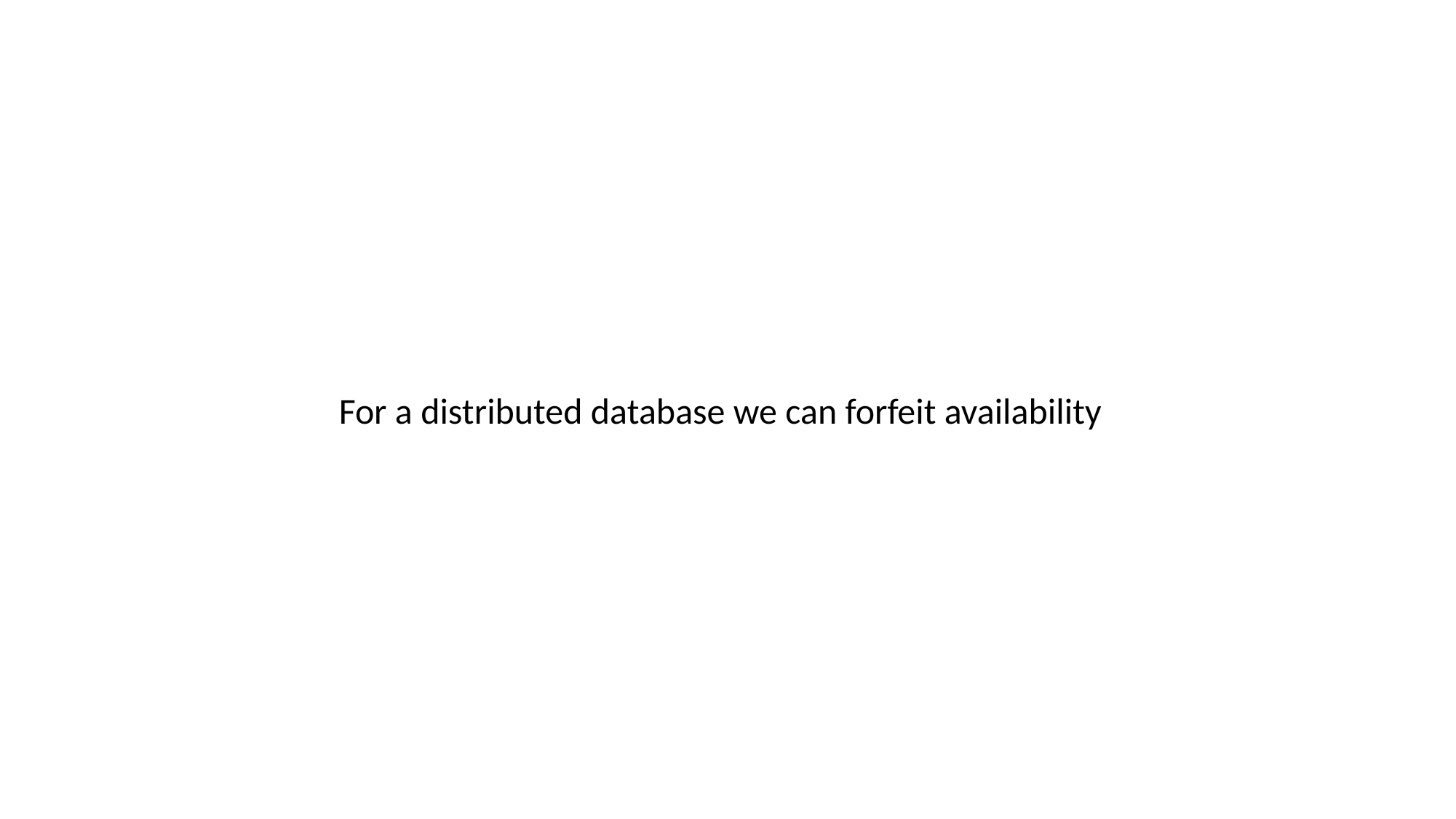

For a distributed database we can forfeit availability